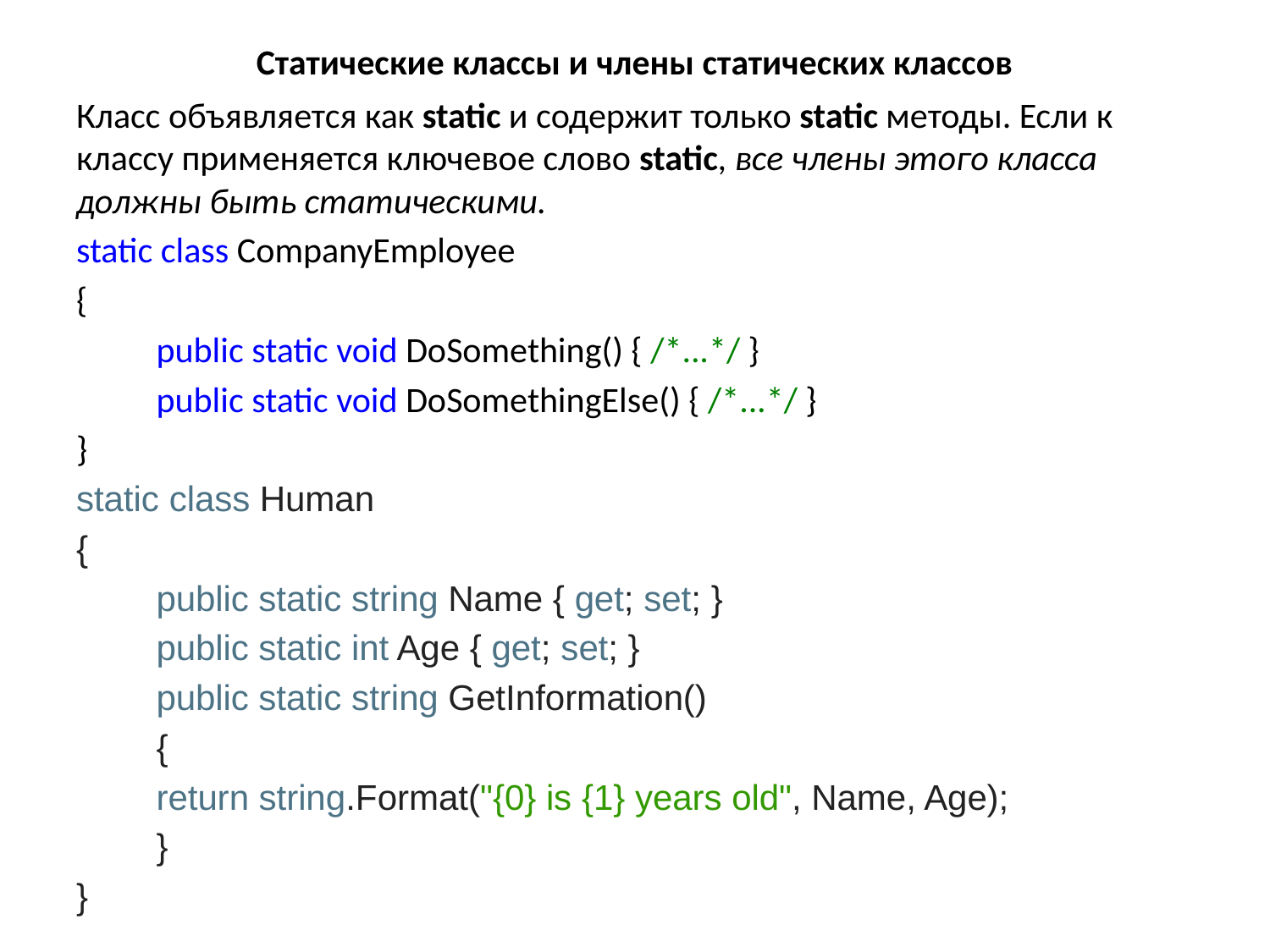

# Статические классы и члены статических классов
Класс объявляется как static и содержит только static методы. Если к классу применяется ключевое слово static, все члены этого класса должны быть статическими.
static class CompanyEmployee
{
    	public static void DoSomething() { /*...*/ }
	public static void DoSomethingElse() { /*...*/ }
}
static class Human
{
	public static string Name { get; set; }
	public static int Age { get; set; }
	public static string GetInformation()
	{
		return string.Format("{0} is {1} years old", Name, Age);
	}
}